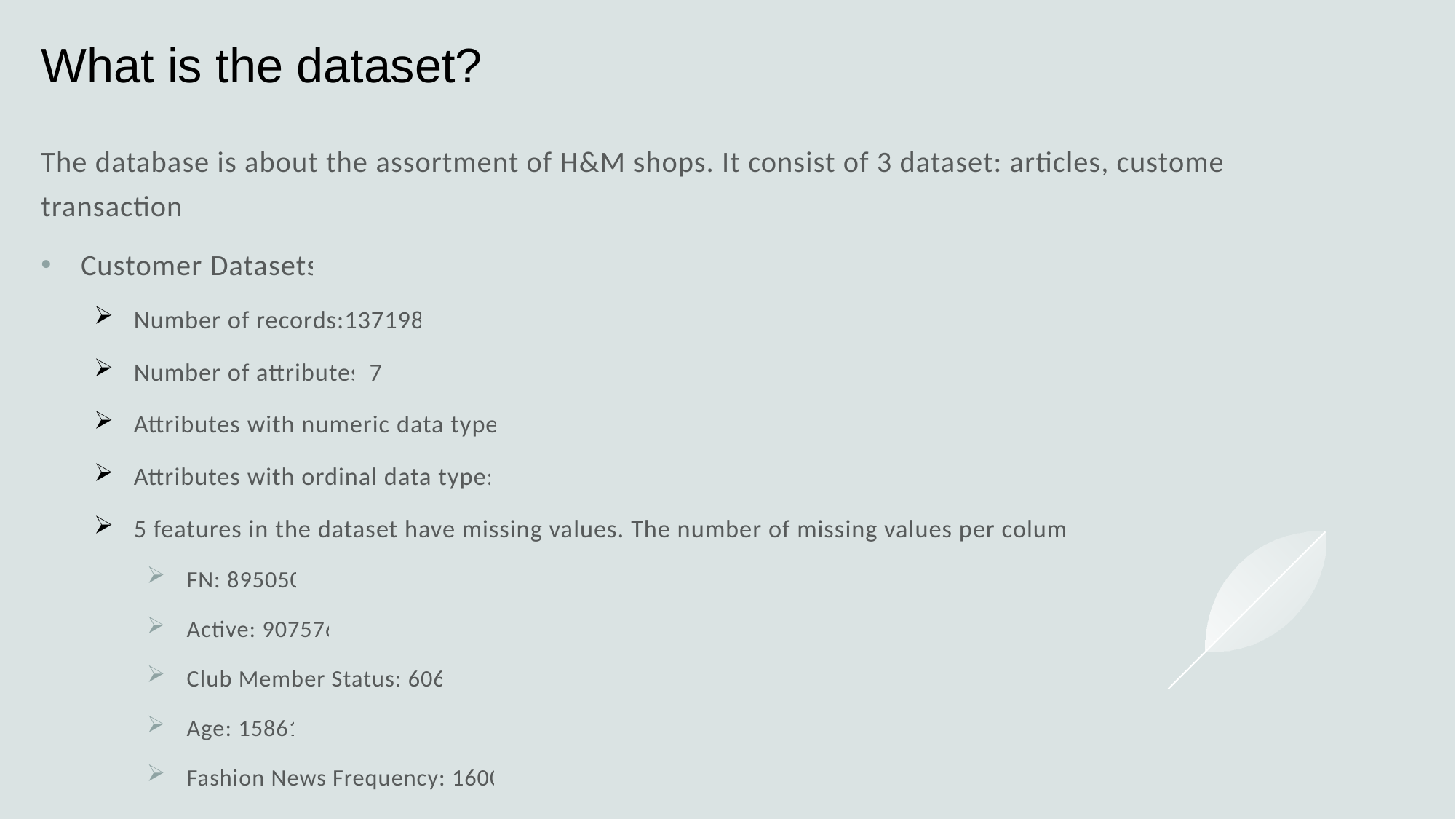

# What is the dataset?
The database is about the assortment of H&M shops. It consist of 3 dataset: articles, customer, and transaction.
Customer Datasets:
Number of records:1371980
Number of attributes:7
Attributes with numeric data type:3
Attributes with ordinal data type: 4
5 features in the dataset have missing values. The number of missing values per column are:
FN: 895050
Active: 907576
Club Member Status: 6062
Age: 15861
Fashion News Frequency: 16009